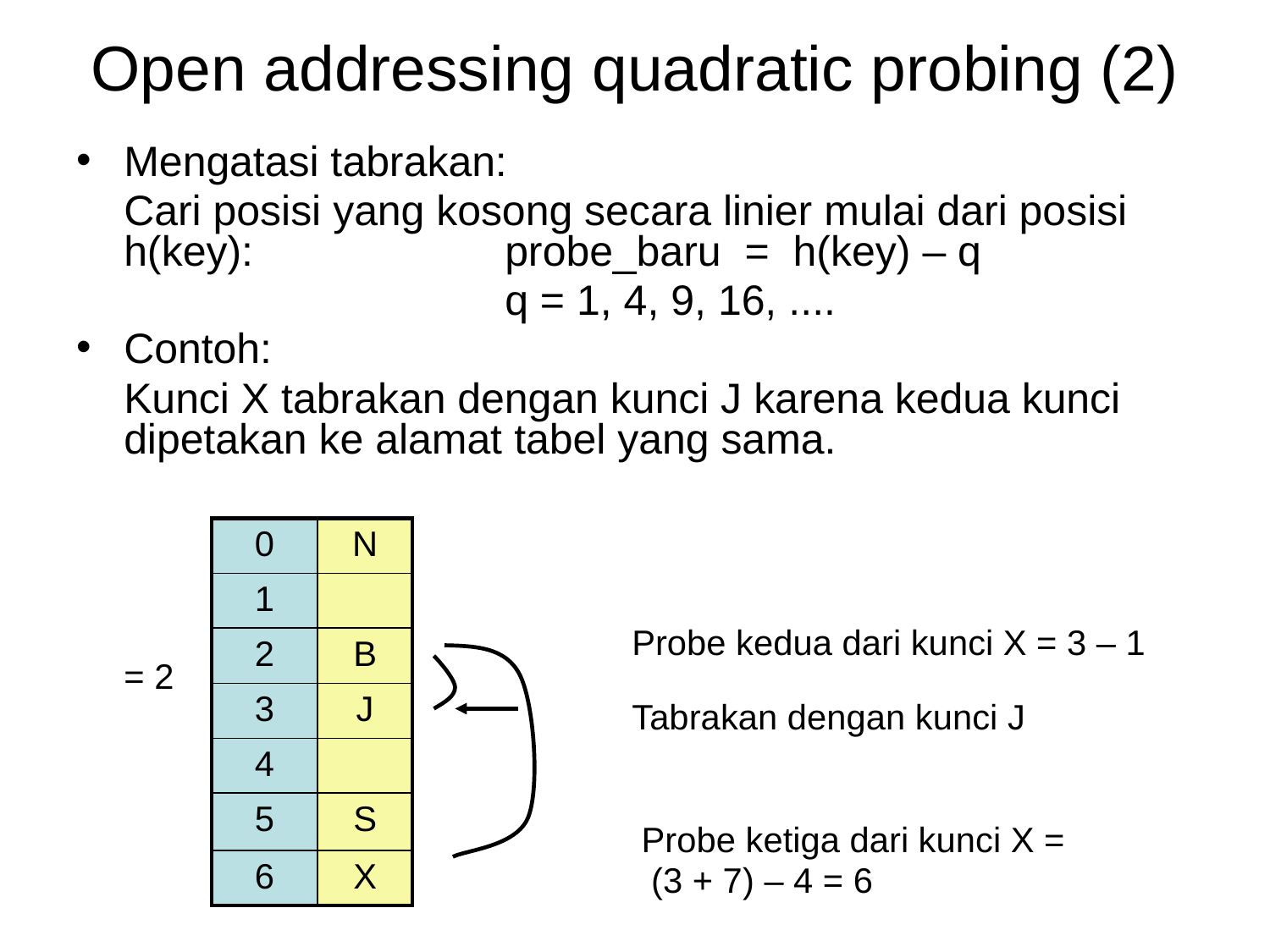

# Open addressing quadratic probing (2)
Mengatasi tabrakan:
	Cari posisi yang kosong secara linier mulai dari posisi h(key): 		probe_baru  =  h(key) – q
				q = 1, 4, 9, 16, ....
Contoh:
	Kunci X tabrakan dengan kunci J karena kedua kunci dipetakan ke alamat tabel yang sama.

					Probe kedua dari kunci X = 3 – 1 = 2
					Tabrakan dengan kunci J

					 Probe ketiga dari kunci X =
 					  (3 + 7) – 4 = 6
| 0 | N |
| --- | --- |
| 1 |  |
| 2 | B |
| 3 | J |
| 4 |  |
| 5 | S |
| 6 | X |